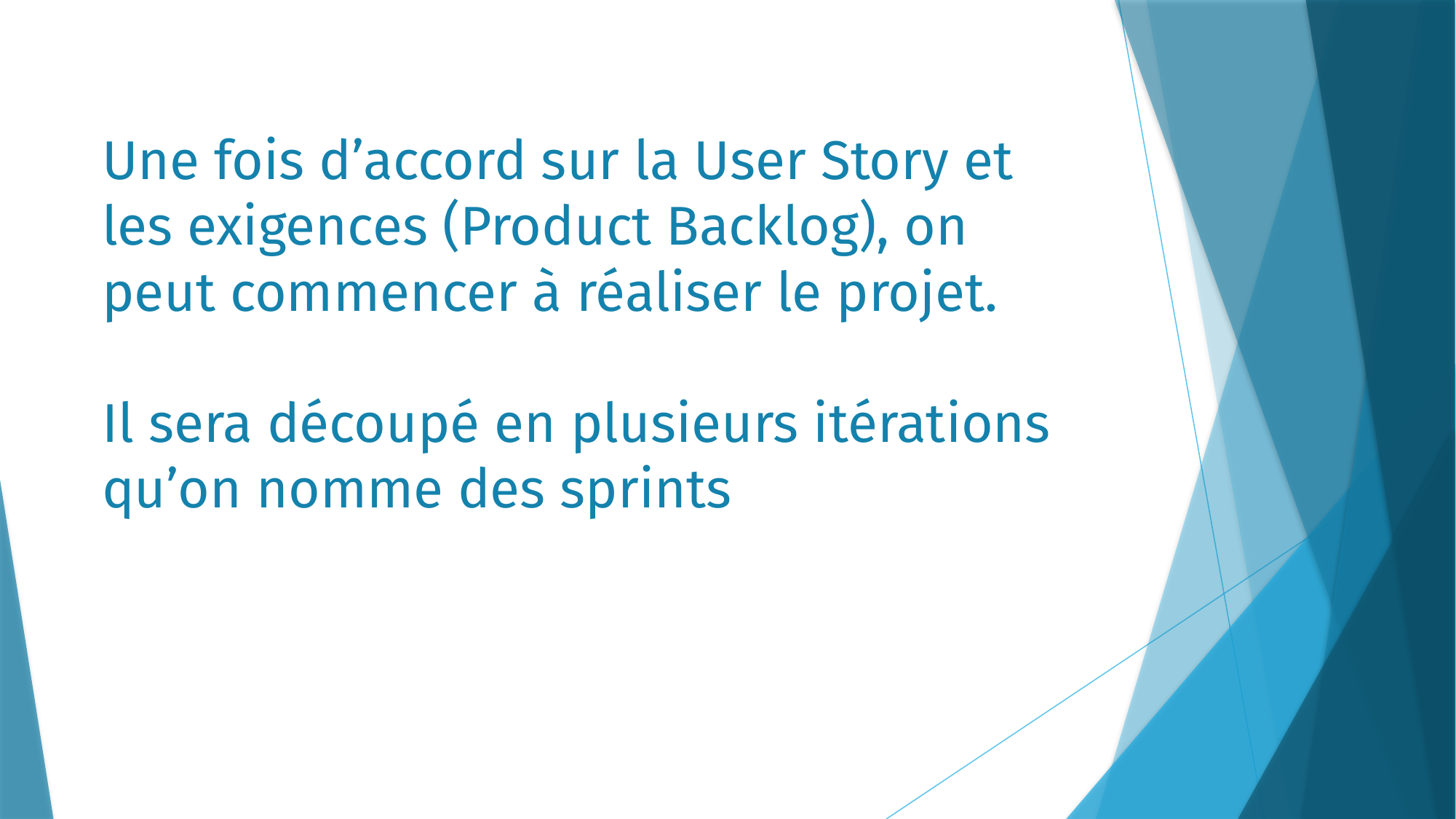

# Une fois d’accord sur la User Story et les exigences (Product Backlog), on peut commencer à réaliser le projet. Il sera découpé en plusieurs itérations qu’on nomme des sprints